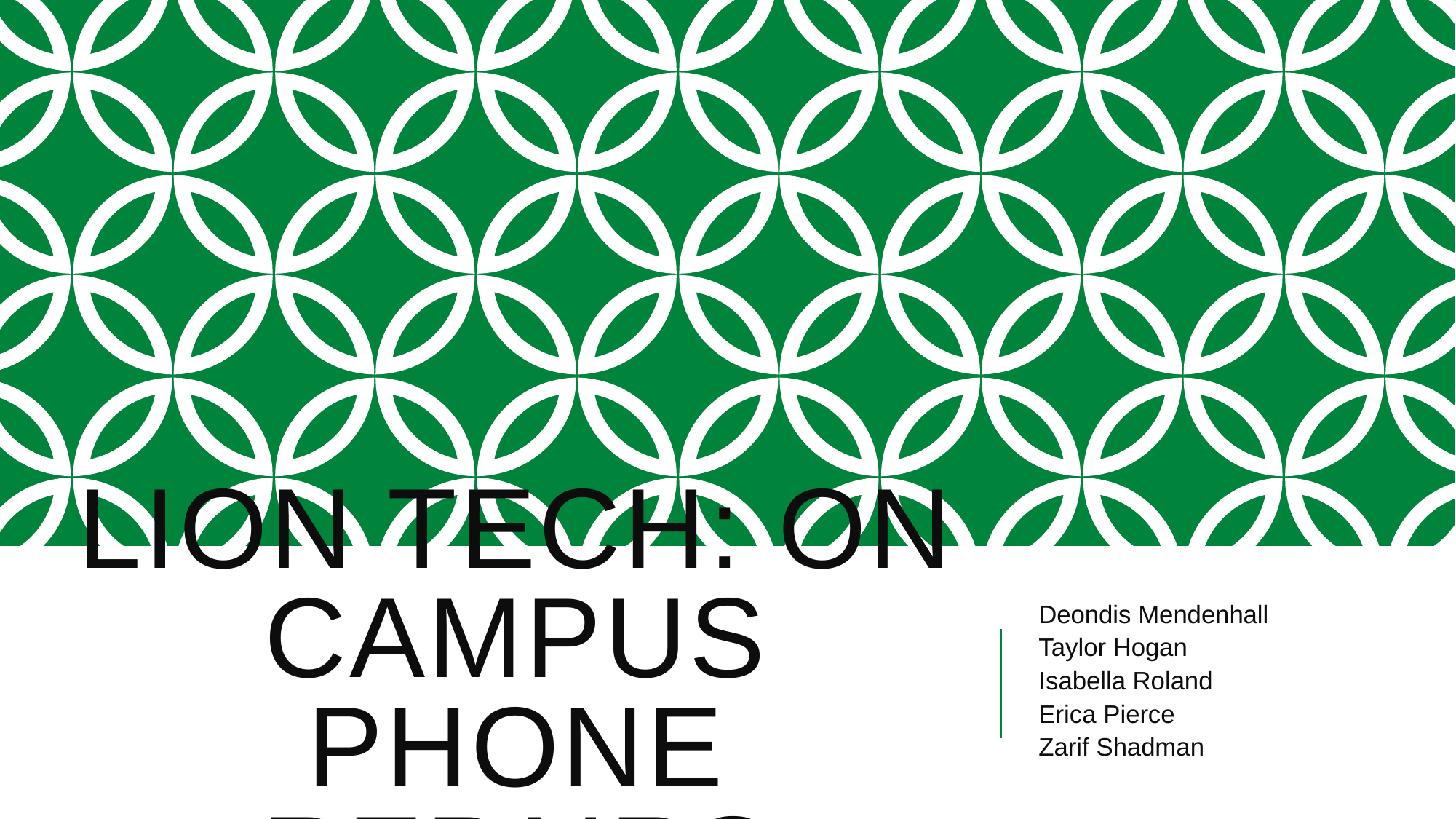

Deondis Mendenhall
Taylor Hogan
Isabella Roland
Erica Pierce
Zarif Shadman
# Lion tech: on campus phone repairs